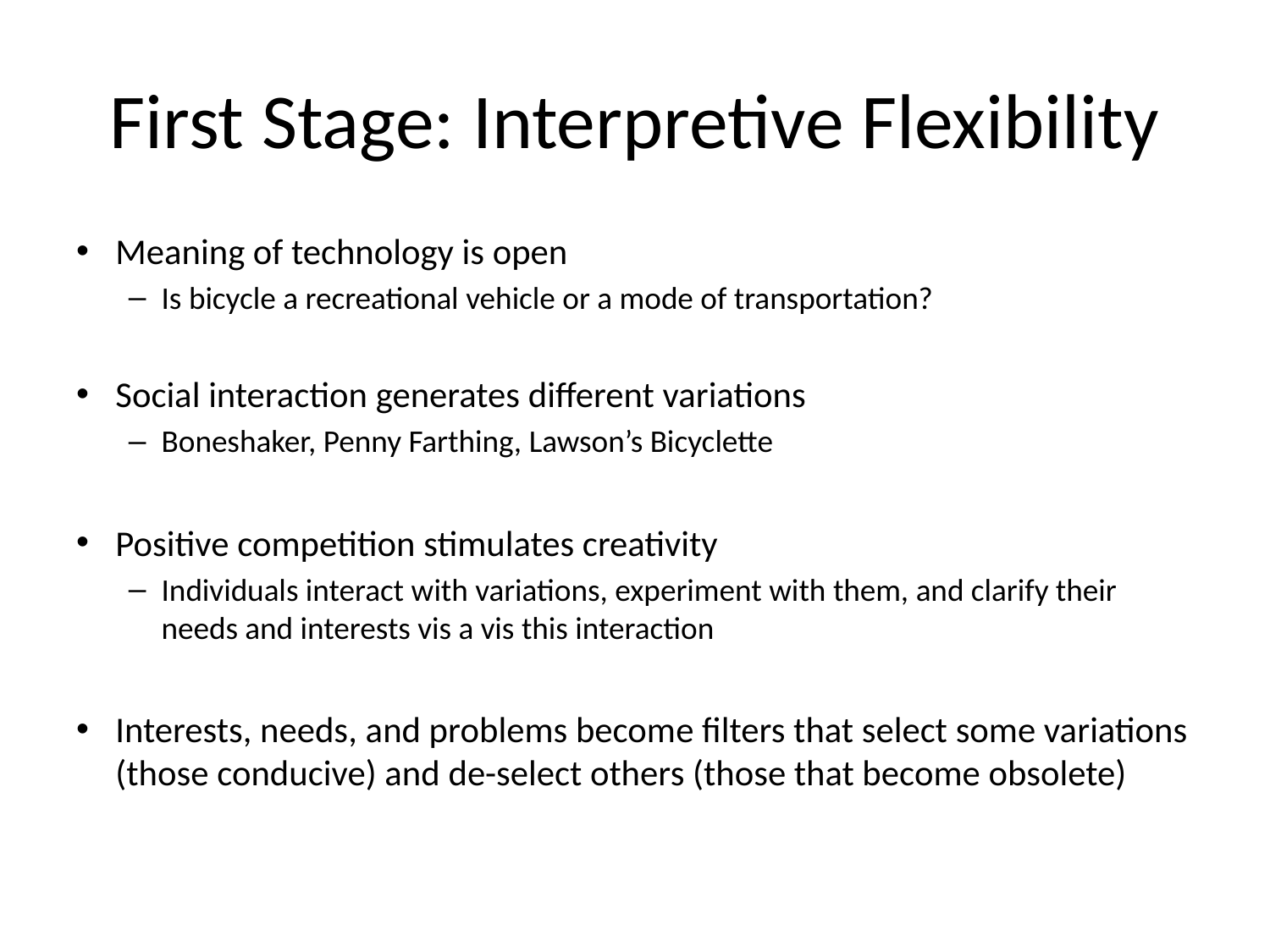

# First Stage: Interpretive Flexibility
Meaning of technology is open
Is bicycle a recreational vehicle or a mode of transportation?

Social interaction generates different variations
Boneshaker, Penny Farthing, Lawson’s Bicyclette

Positive competition stimulates creativity
Individuals interact with variations, experiment with them, and clarify their needs and interests vis a vis this interaction

Interests, needs, and problems become filters that select some variations (those conducive) and de-select others (those that become obsolete)